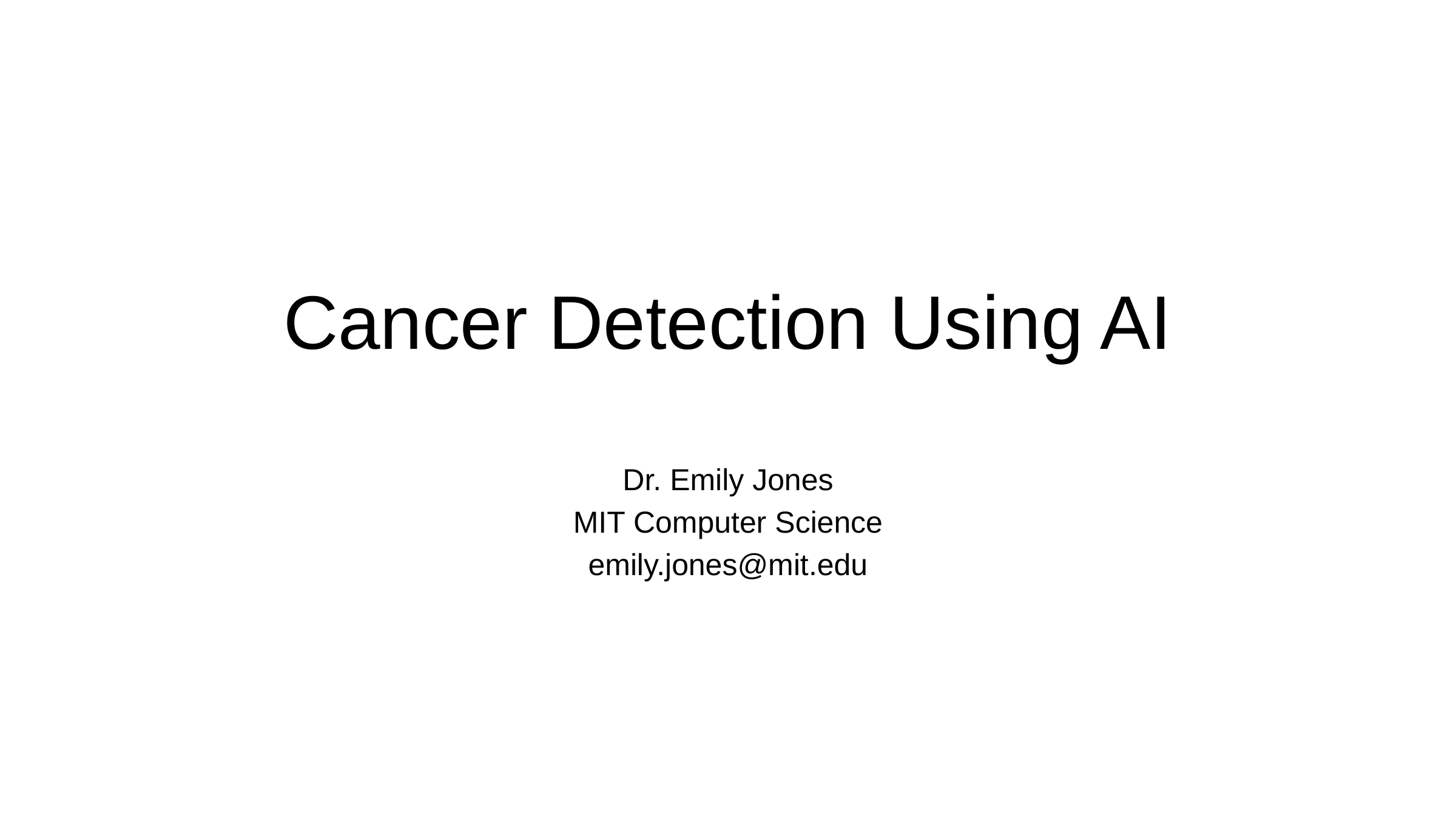

# Cancer Detection Using AI
Dr. Emily Jones
MIT Computer Science
emily.jones@mit.edu